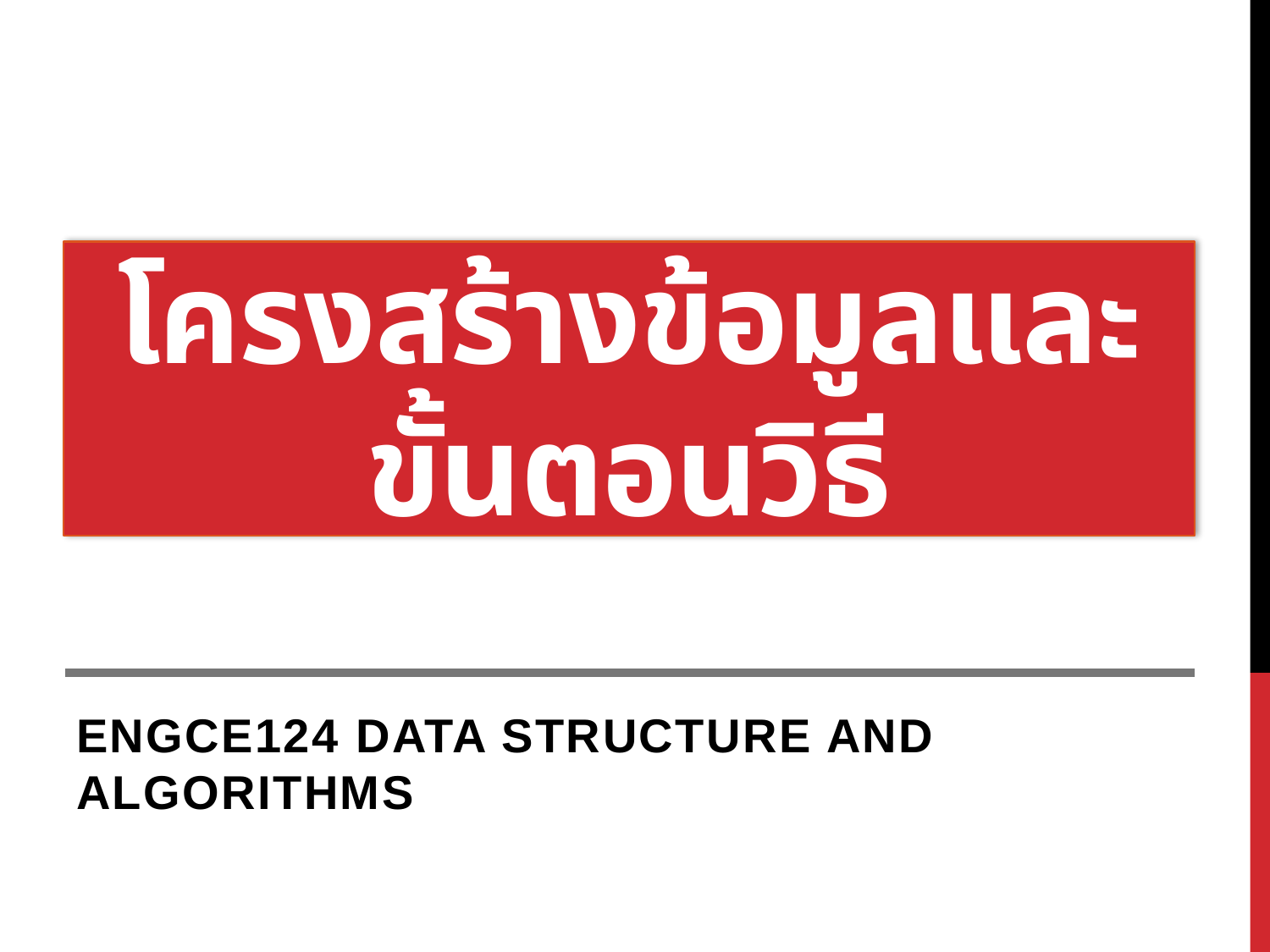

# โครงสร้างข้อมูลและขั้นตอนวิธี
Engce124 data structure and algorithms